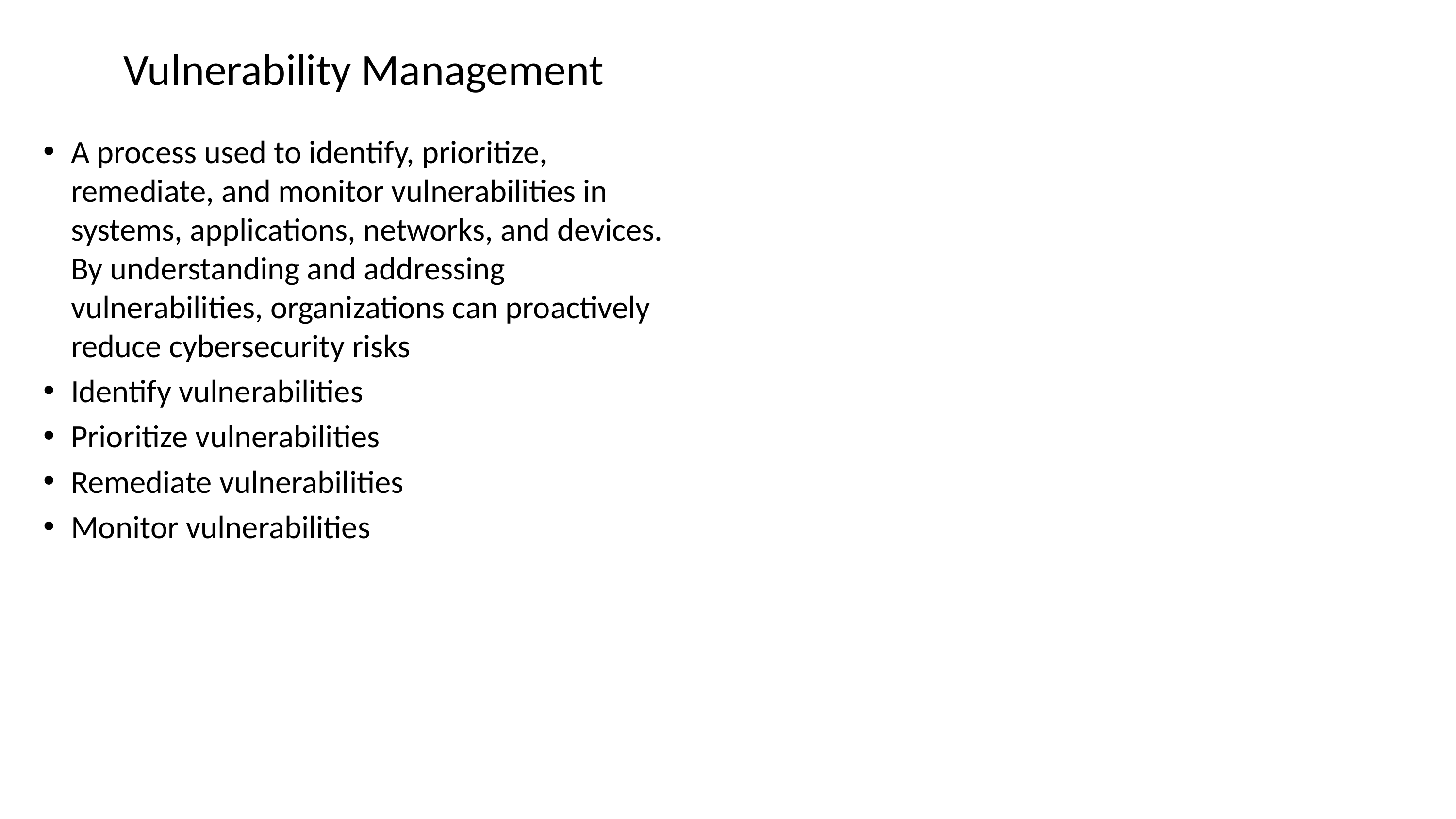

# Vulnerability Management
A process used to identify, prioritize, remediate, and monitor vulnerabilities in systems, applications, networks, and devices. By understanding and addressing vulnerabilities, organizations can proactively reduce cybersecurity risks
Identify vulnerabilities
Prioritize vulnerabilities
Remediate vulnerabilities
Monitor vulnerabilities